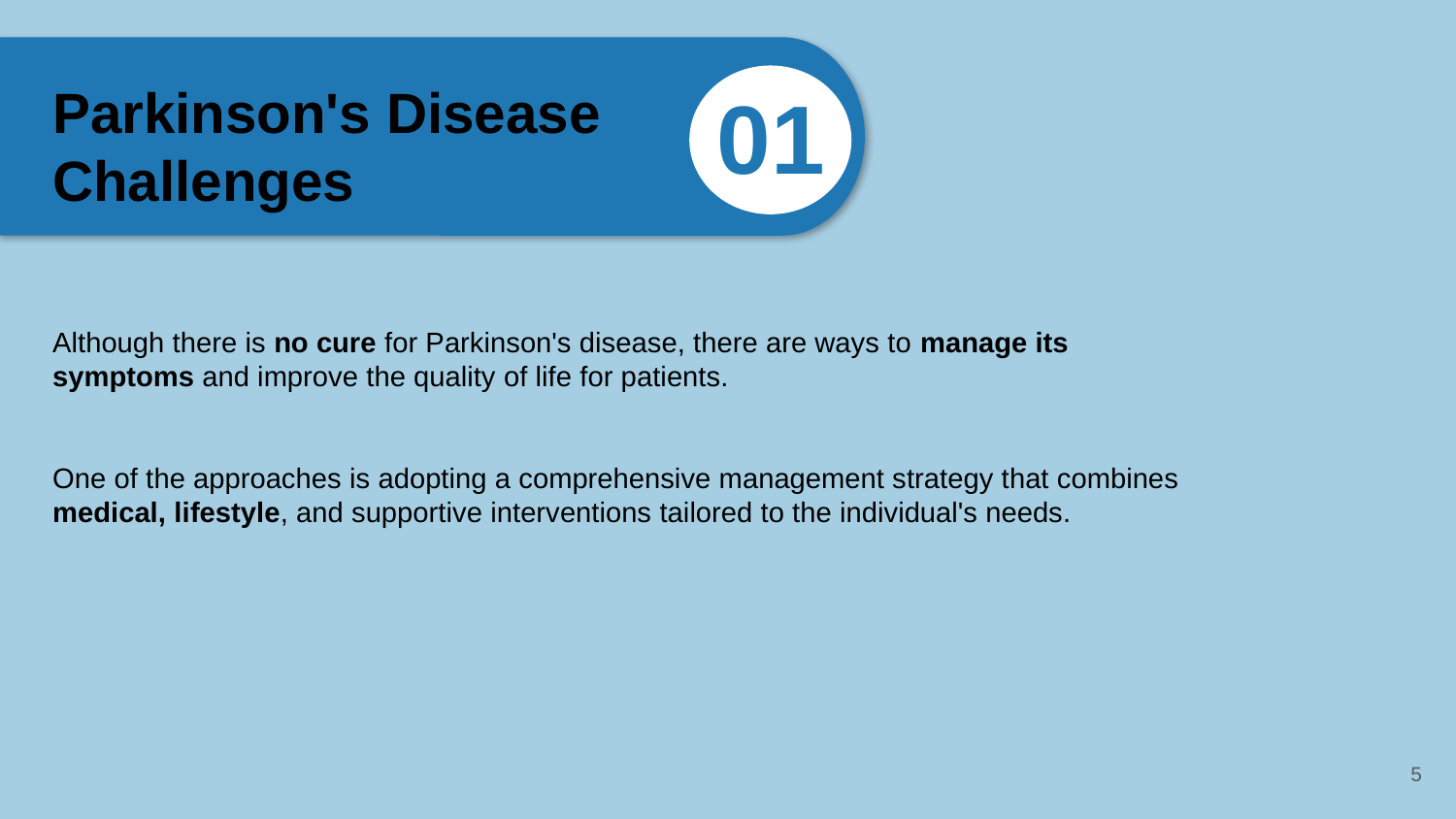

Parkinson's Disease Challenges

01
Although there is no cure for Parkinson's disease, there are ways to manage its symptoms and improve the quality of life for patients.

One of the approaches is adopting a comprehensive management strategy that combines medical, lifestyle, and supportive interventions tailored to the individual's needs.
5